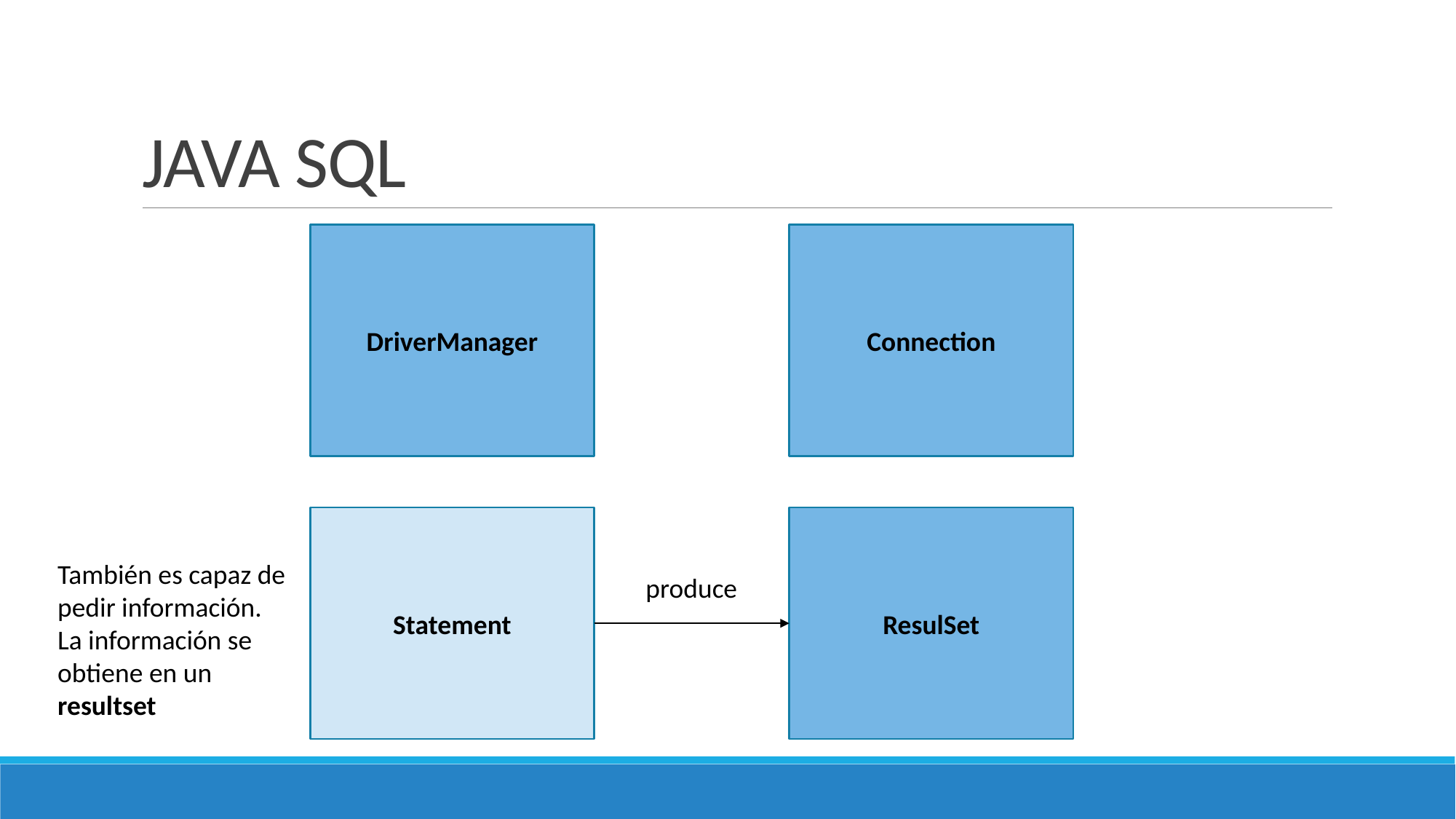

# JAVA SQL
DriverManager
Connection
Statement
ResulSet
También es capaz de pedir información. La información se obtiene en un resultset
produce